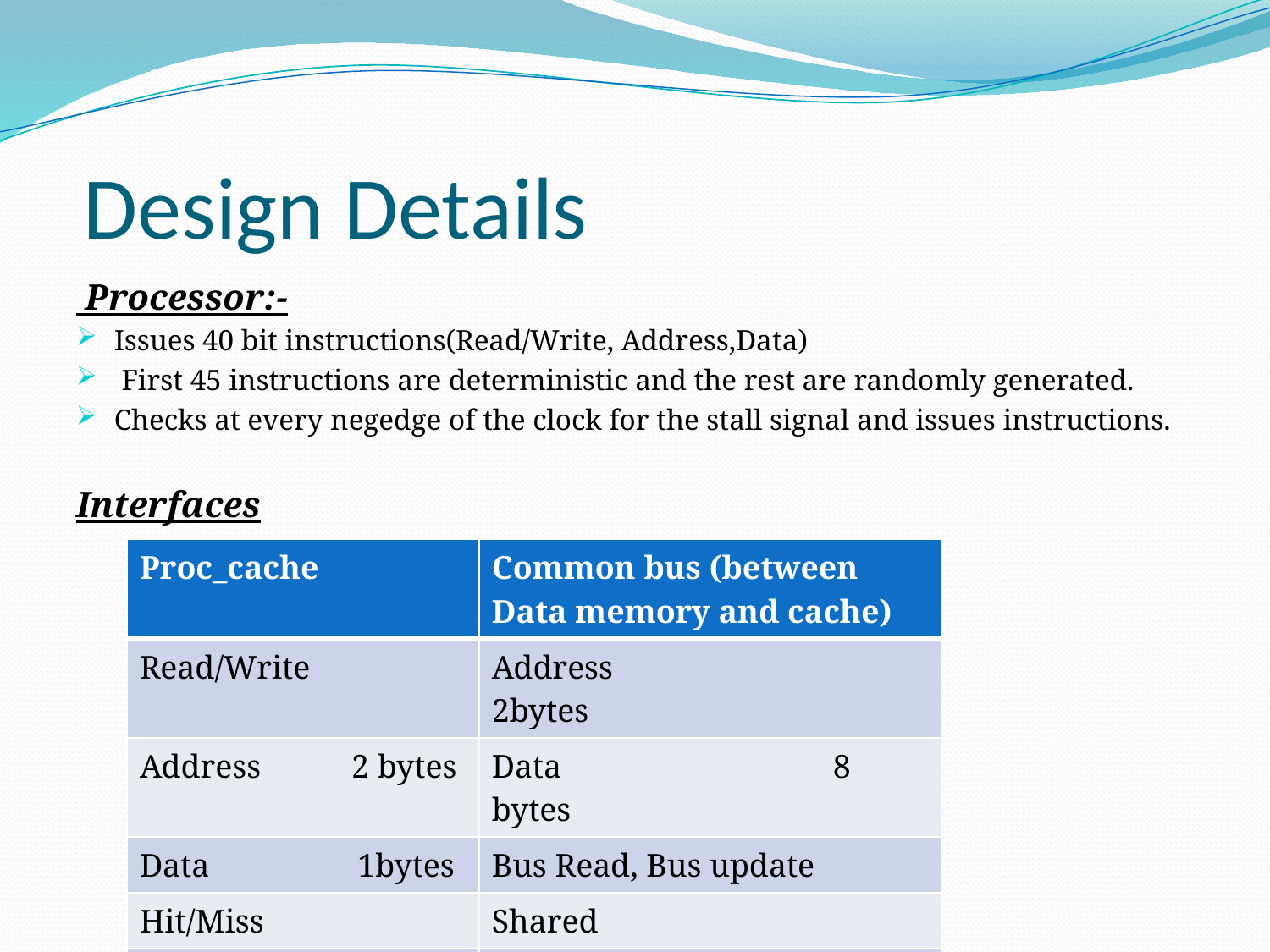

# Design Details
 Processor:-
Issues 40 bit instructions(Read/Write, Address,Data)
 First 45 instructions are deterministic and the rest are randomly generated.
Checks at every negedge of the clock for the stall signal and issues instructions.

Interfaces

| Proc\_cache | Common bus (between Data memory and cache) |
| --- | --- |
| Read/Write | Address 2bytes |
| Address 2 bytes | Data 8 bytes |
| Data 1bytes | Bus Read, Bus update |
| Hit/Miss | Shared |
| Stall | Read,Write |